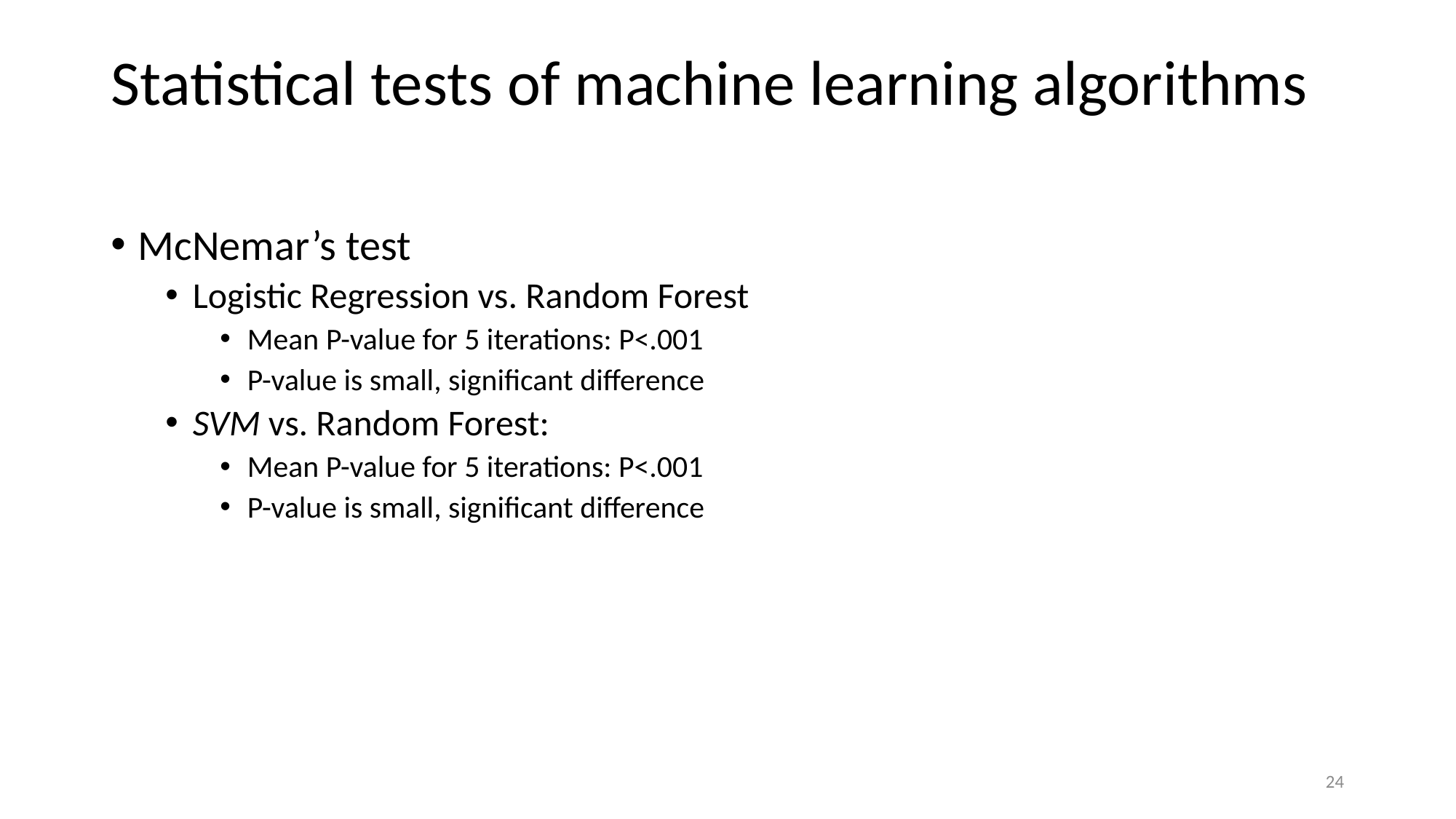

# Statistical tests of machine learning algorithms
McNemar’s test
Logistic Regression vs. Random Forest
Mean P-value for 5 iterations: P<.001
P-value is small, significant difference
SVM vs. Random Forest:
Mean P-value for 5 iterations: P<.001
P-value is small, significant difference

24